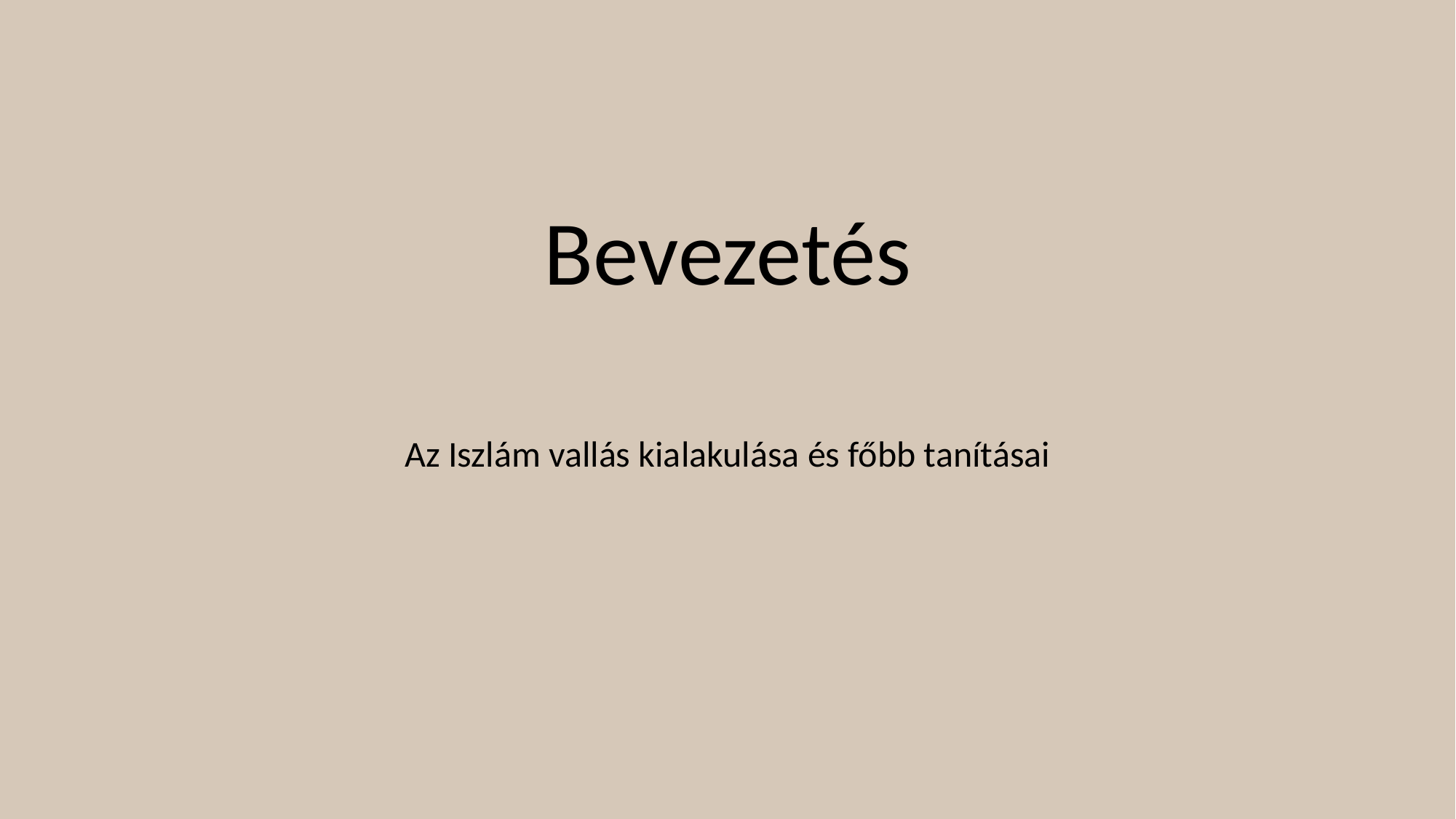

# Bevezetés
Az Iszlám vallás kialakulása és főbb tanításai